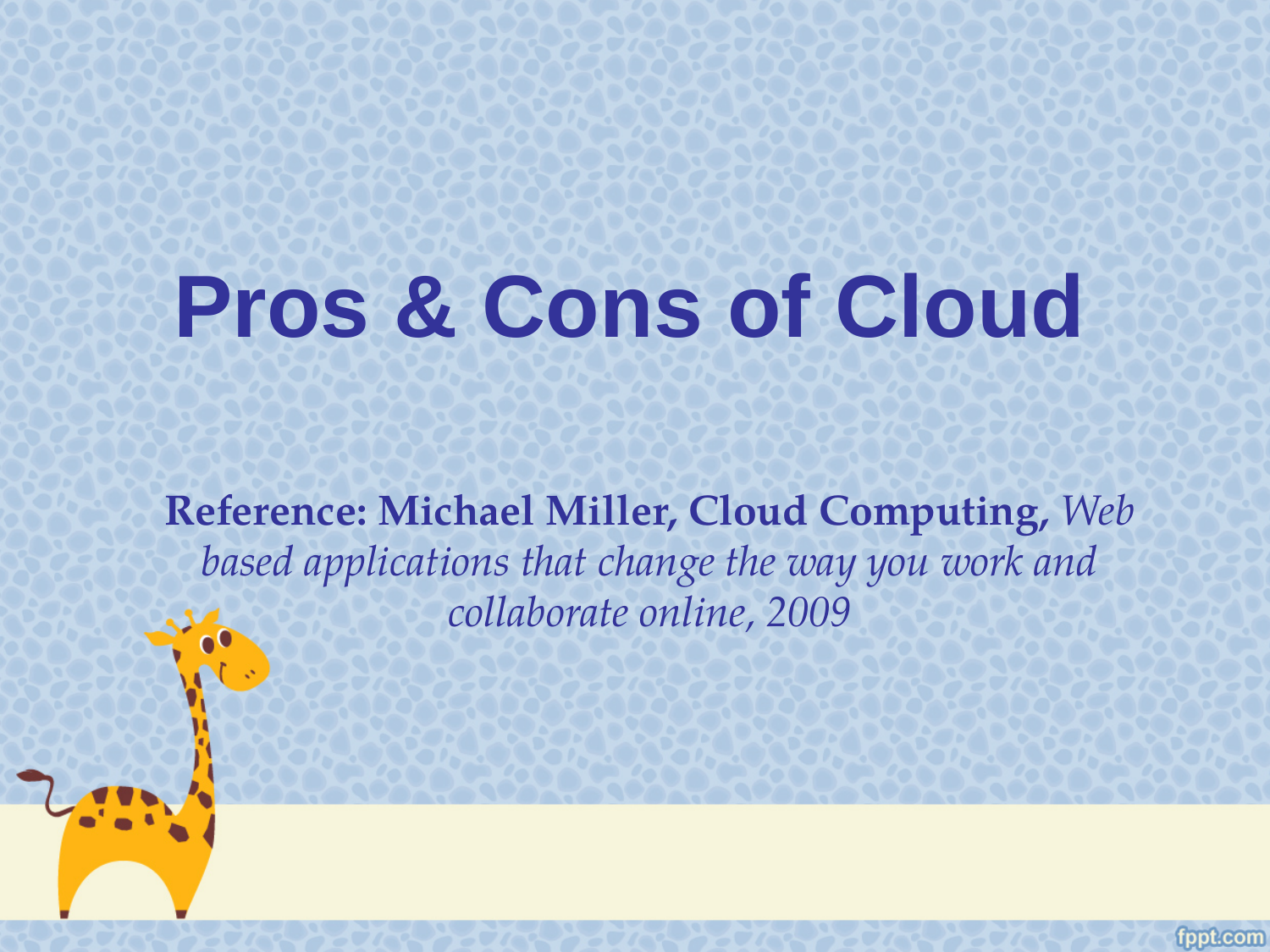

# Pros & Cons of Cloud
Reference: Michael Miller, Cloud Computing, Web based applications that change the way you work and collaborate online, 2009